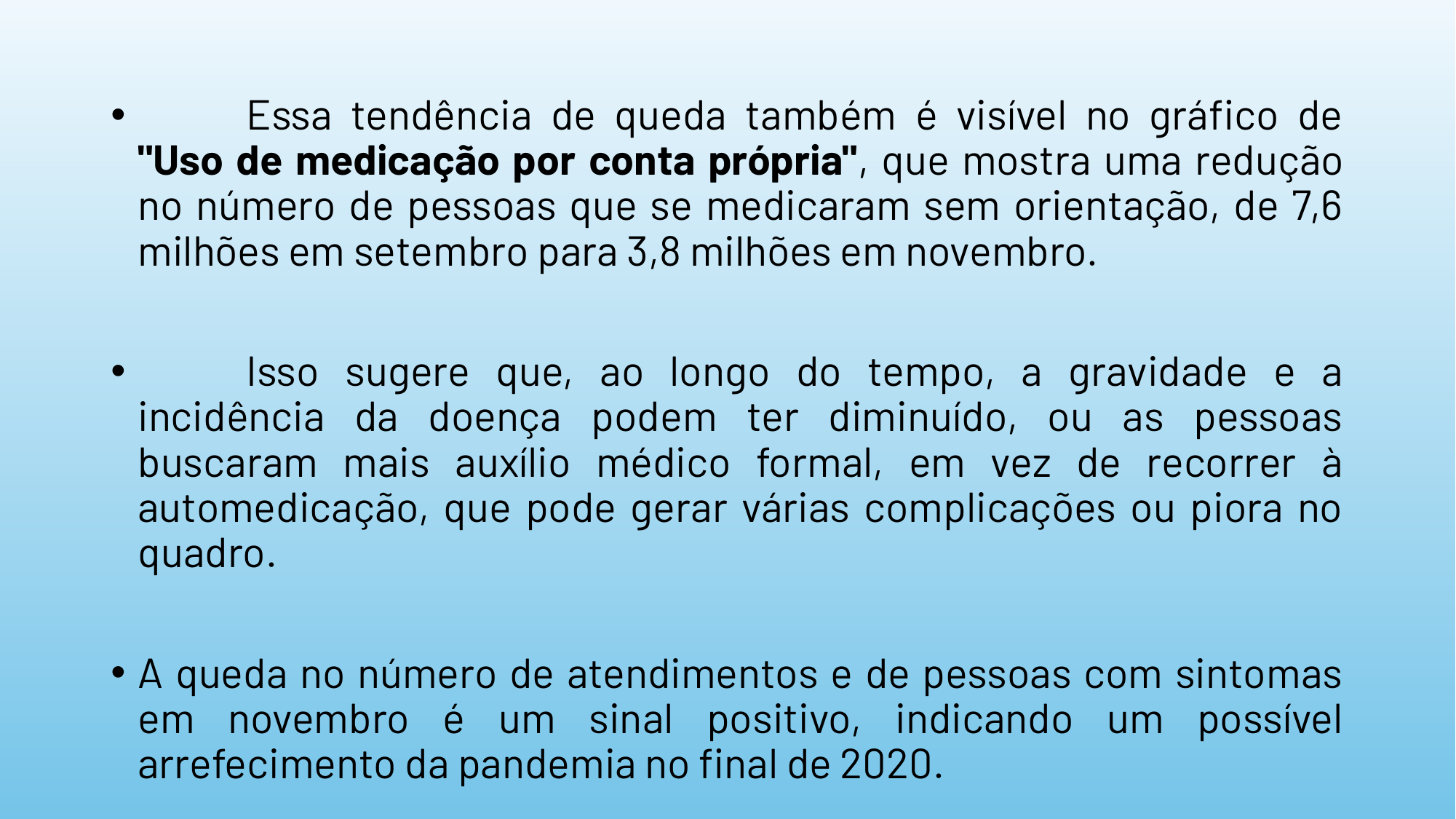

Essa tendência de queda também é visível no gráfico de "Uso de medicação por conta própria", que mostra uma redução no número de pessoas que se medicaram sem orientação, de 7,6 milhões em setembro para 3,8 milhões em novembro.

	Isso sugere que, ao longo do tempo, a gravidade e a incidência da doença podem ter diminuído, ou as pessoas buscaram mais auxílio médico formal, em vez de recorrer à automedicação, que pode gerar várias complicações ou piora no quadro.

	A queda no número de atendimentos e de pessoas com sintomas em novembro é um sinal positivo, indicando um possível arrefecimento da pandemia no final de 2020.